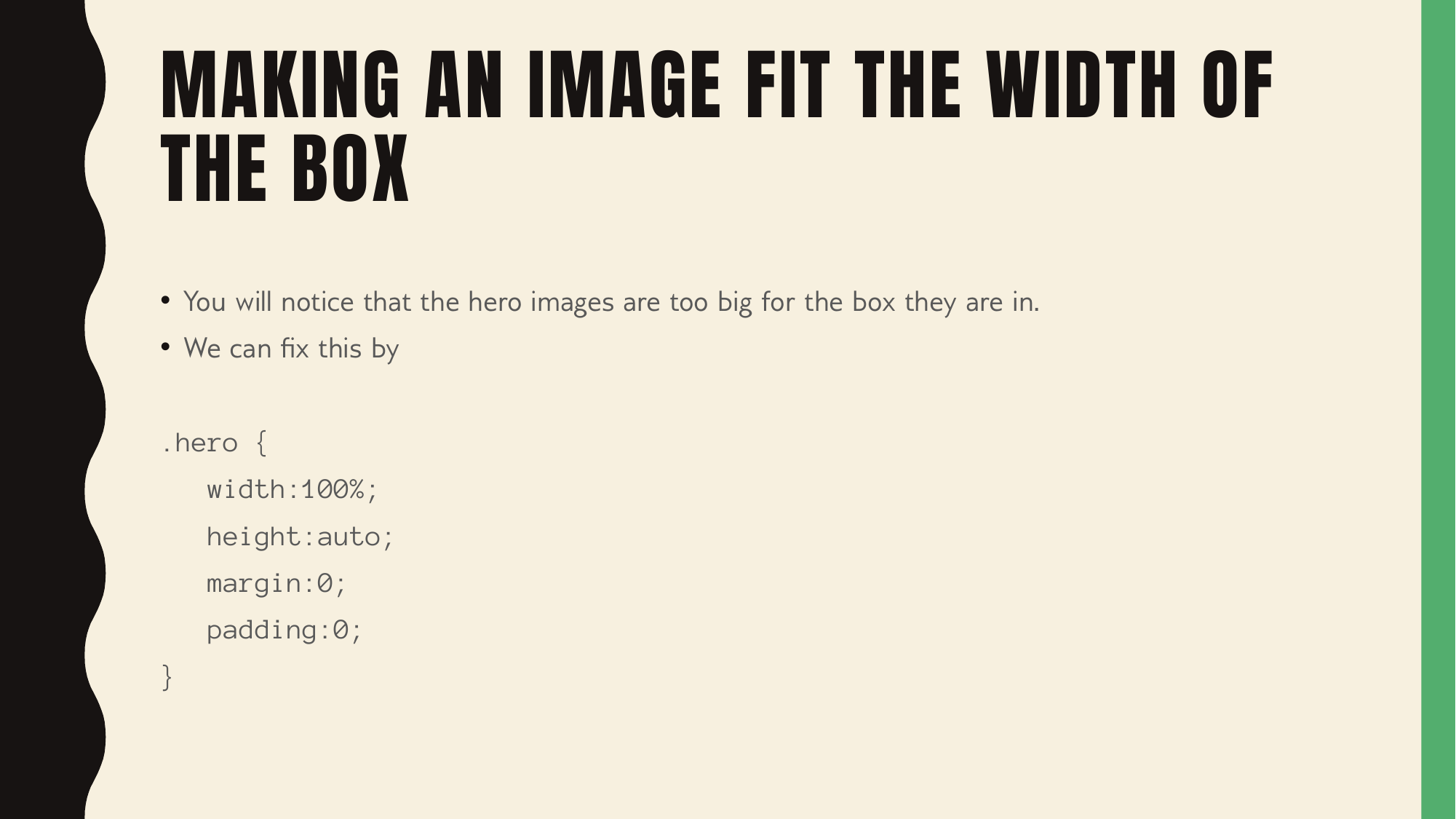

# Making an image fit the width of the box
You will notice that the hero images are too big for the box they are in.
We can fix this by

.hero {
   width:100%;
   height:auto;
   margin:0;
   padding:0;
}